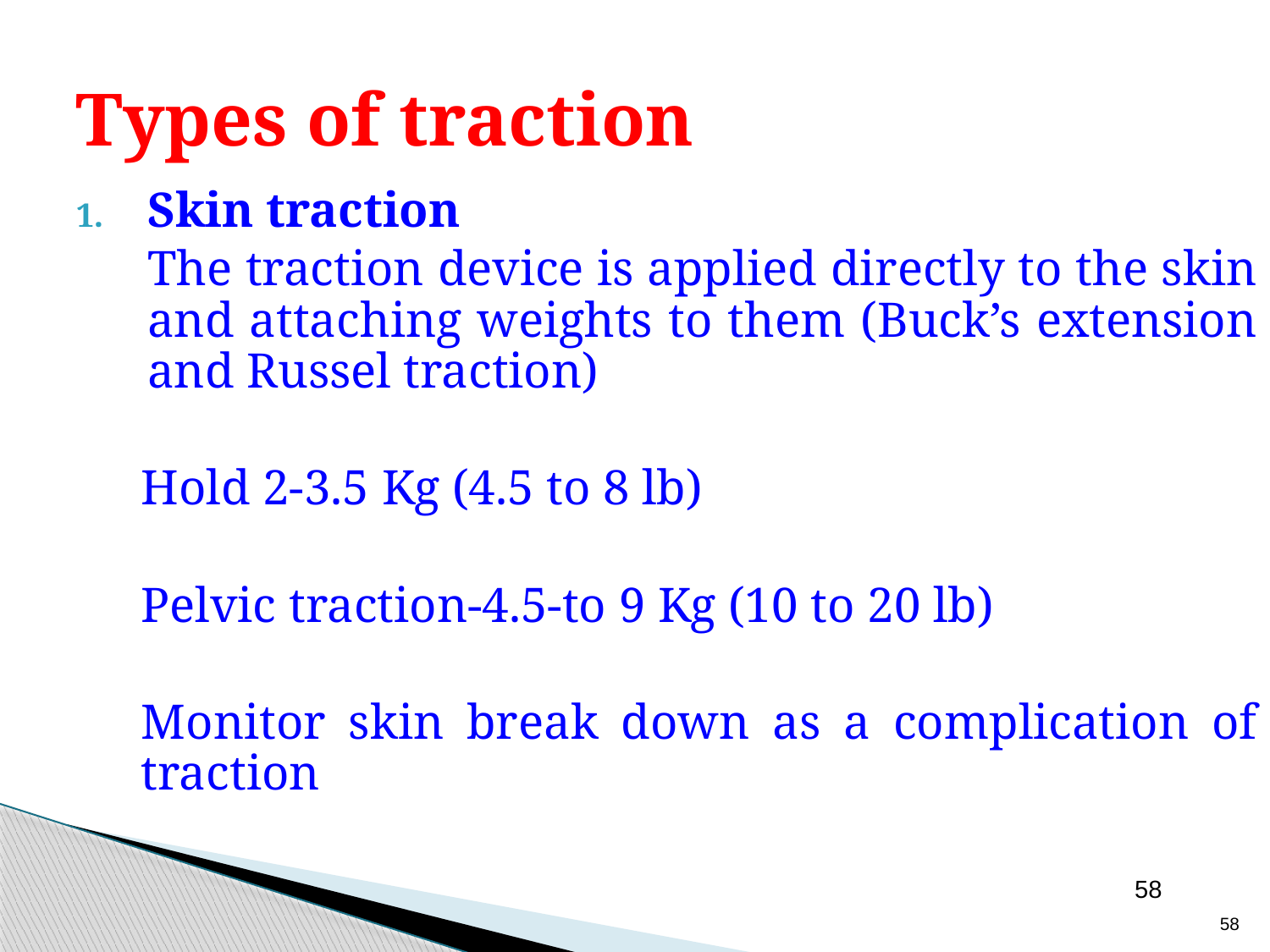

# Types of traction
Skin traction
	The traction device is applied directly to the skin and attaching weights to them (Buck’s extension and Russel traction)

	Hold 2-3.5 Kg (4.5 to 8 lb)

	Pelvic traction-4.5-to 9 Kg (10 to 20 lb)

	Monitor skin break down as a complication of traction
58
58